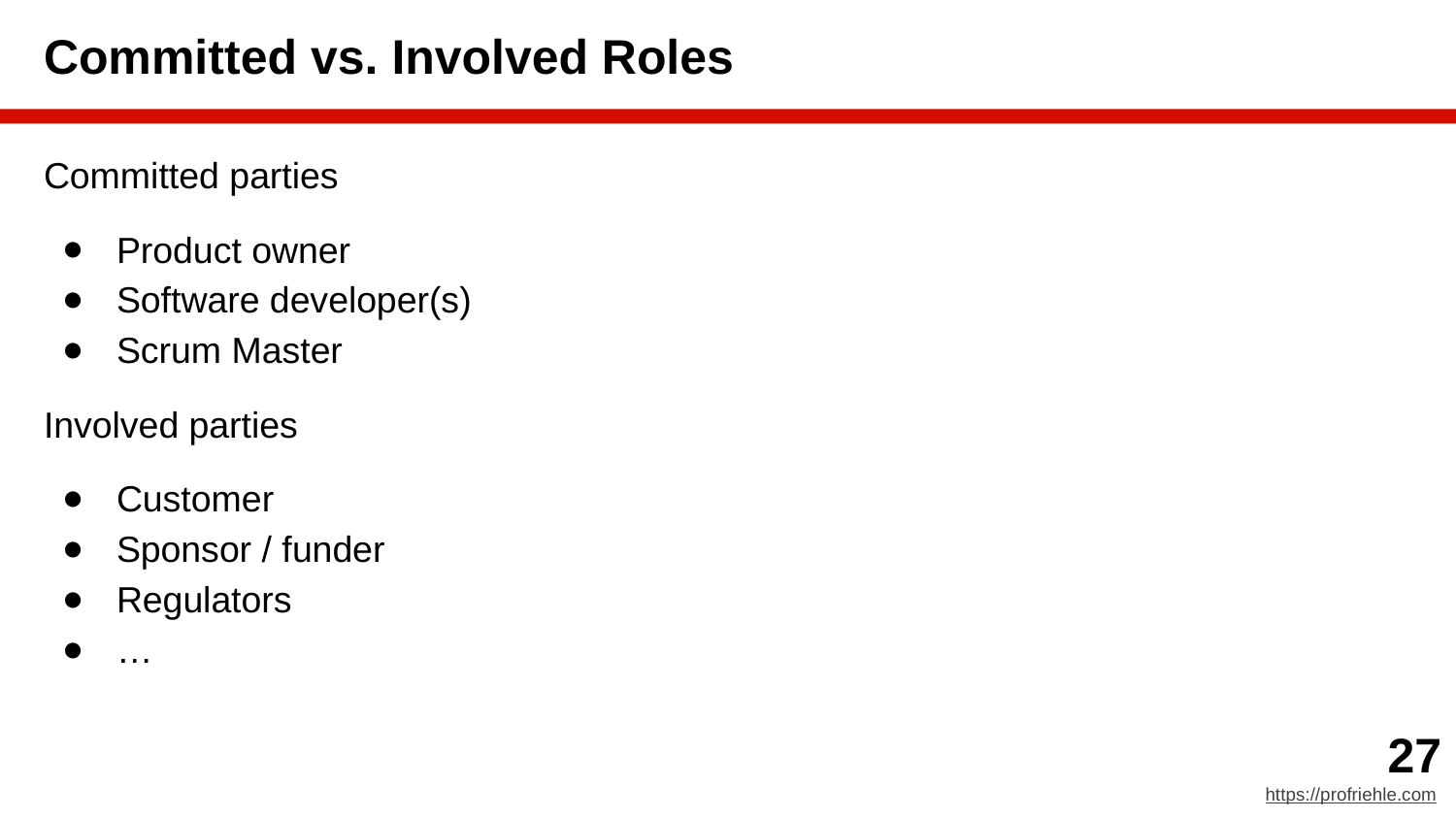

# Committed vs. Involved Roles
Committed parties
Product owner
Software developer(s)
Scrum Master
Involved parties
Customer
Sponsor / funder
Regulators
…

27
https://profriehle.com